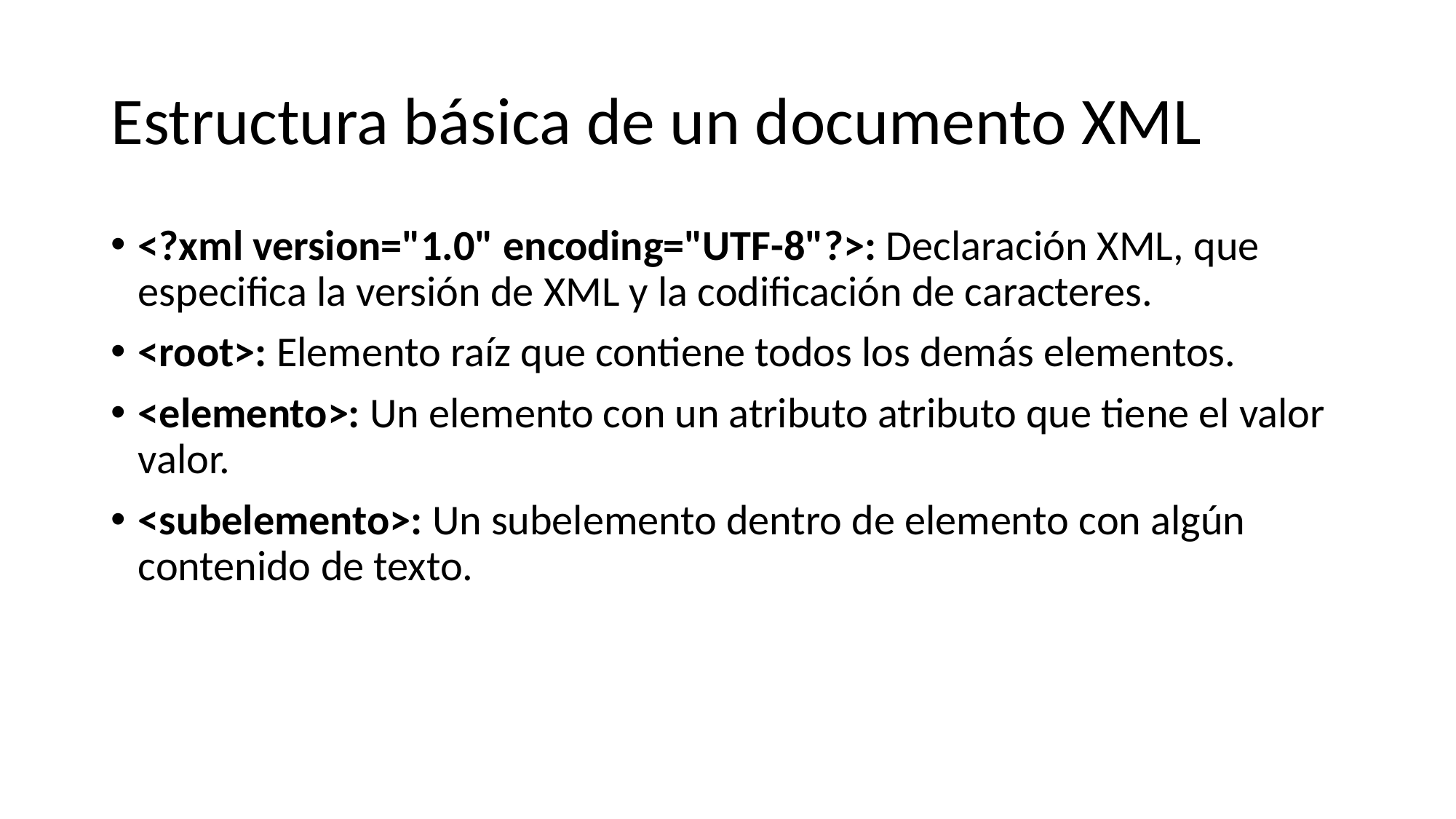

# Estructura básica de un documento XML
<?xml version="1.0" encoding="UTF-8"?>: Declaración XML, que especifica la versión de XML y la codificación de caracteres.
<root>: Elemento raíz que contiene todos los demás elementos.
<elemento>: Un elemento con un atributo atributo que tiene el valor valor.
<subelemento>: Un subelemento dentro de elemento con algún contenido de texto.